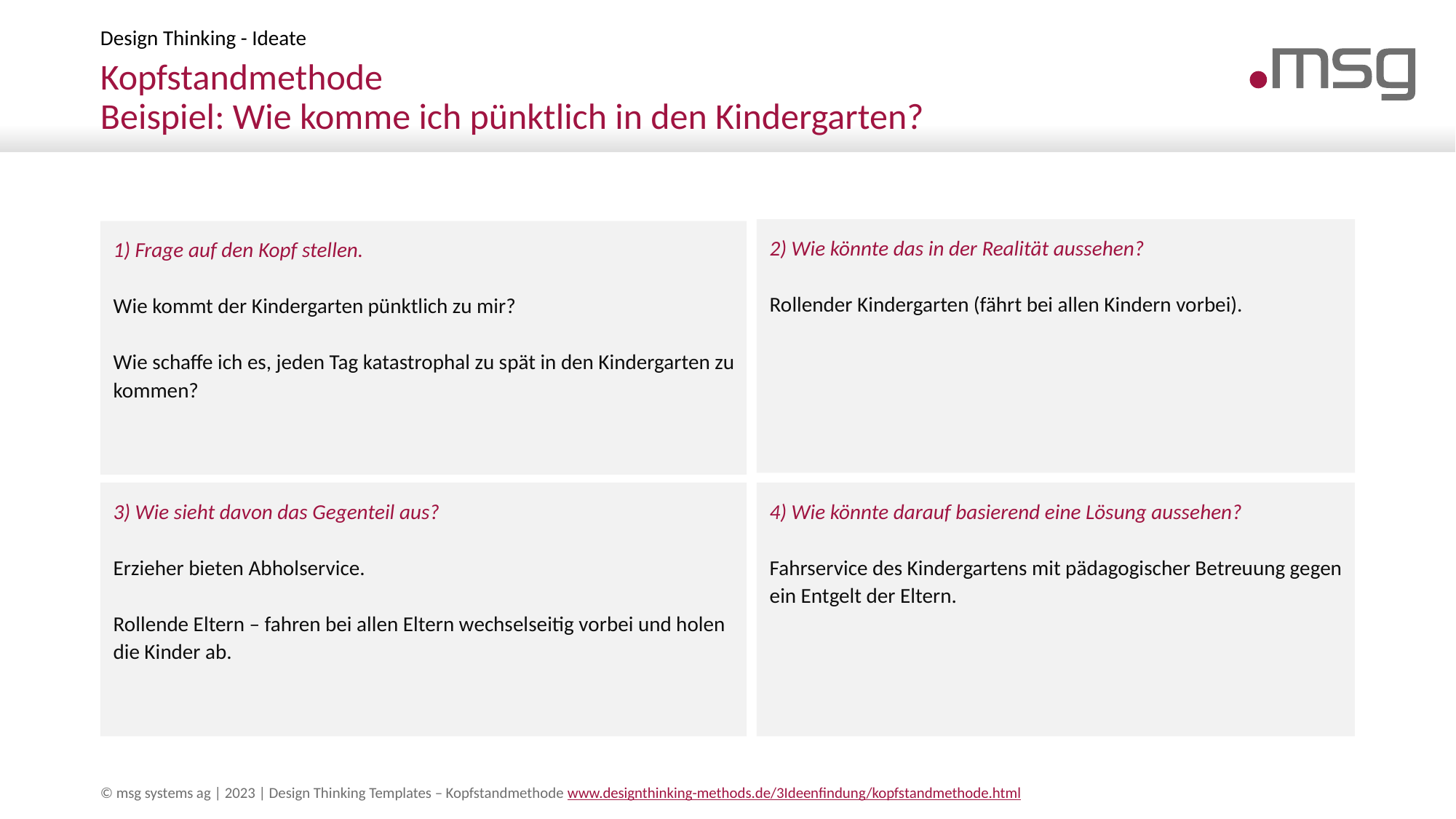

Design Thinking - Ideate
# Kopfstandmethode Beispiel: Wie komme ich pünktlich in den Kindergarten?
2) Wie könnte das in der Realität aussehen?

Rollender Kindergarten (fährt bei allen Kindern vorbei).

1) Frage auf den Kopf stellen.

Wie kommt der Kindergarten pünktlich zu mir?

Wie schaffe ich es, jeden Tag katastrophal zu spät in den Kindergarten zu kommen?
3) Wie sieht davon das Gegenteil aus?

Erzieher bieten Abholservice.

Rollende Eltern – fahren bei allen Eltern wechselseitig vorbei und holen die Kinder ab.

4) Wie könnte darauf basierend eine Lösung aussehen?

Fahrservice des Kindergartens mit pädagogischer Betreuung gegen ein Entgelt der Eltern.

© msg systems ag | 2023 | Design Thinking Templates – Kopfstandmethode www.designthinking-methods.de/3Ideenfindung/kopfstandmethode.html